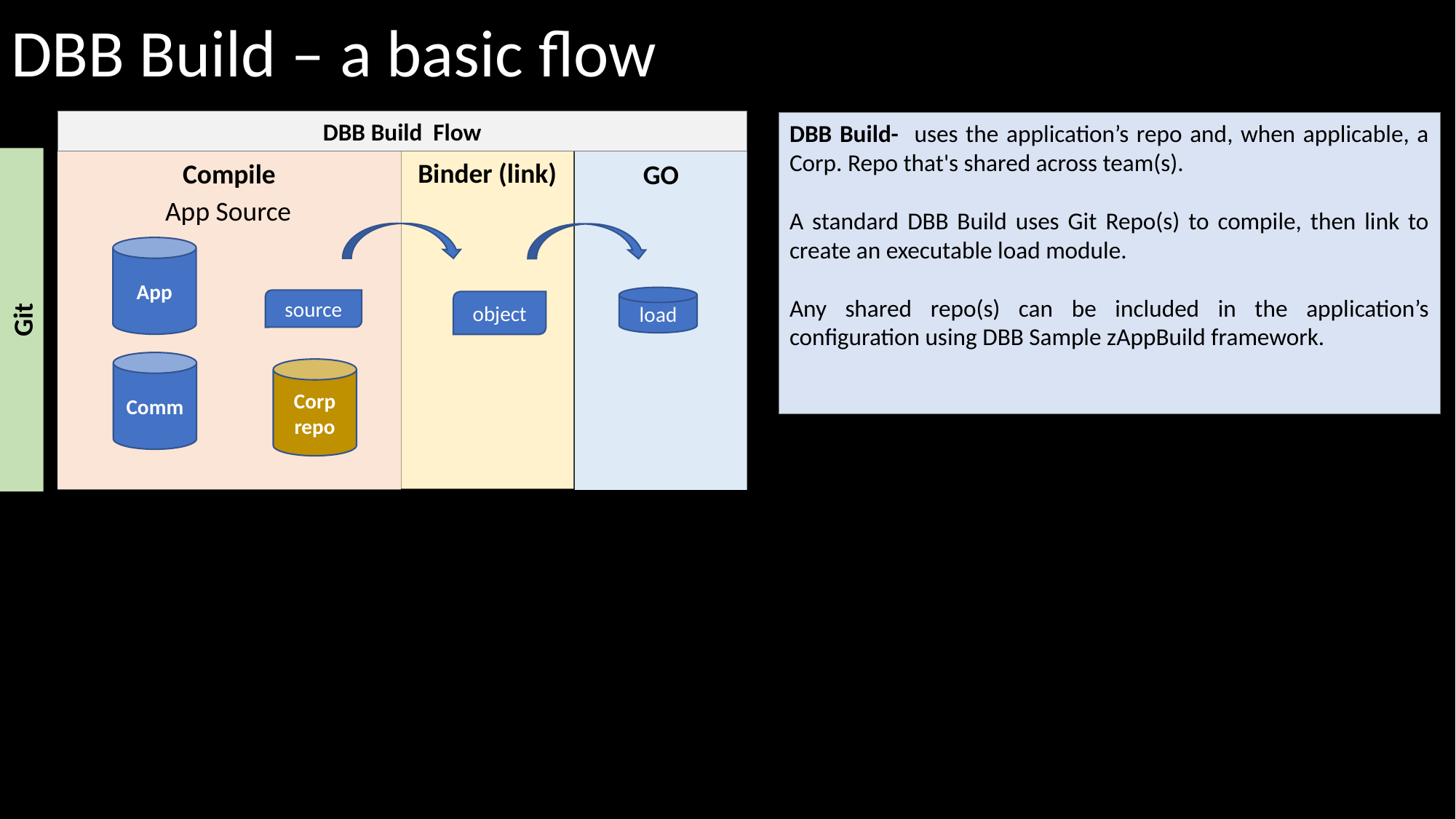

# DBB Build – a basic flow
DBB Build  Flow
DBB Build-  uses the application’s repo and, when applicable, a Corp. Repo that's shared across team(s).

A standard DBB Build uses Git Repo(s) to compile, then link to create an executable load module.

Any shared repo(s) can be included in the application’s configuration using DBB Sample zAppBuild framework.

Binder (link)

Compile

GO

App Source
App
Comm
Corp
repo

load
source
object
Git